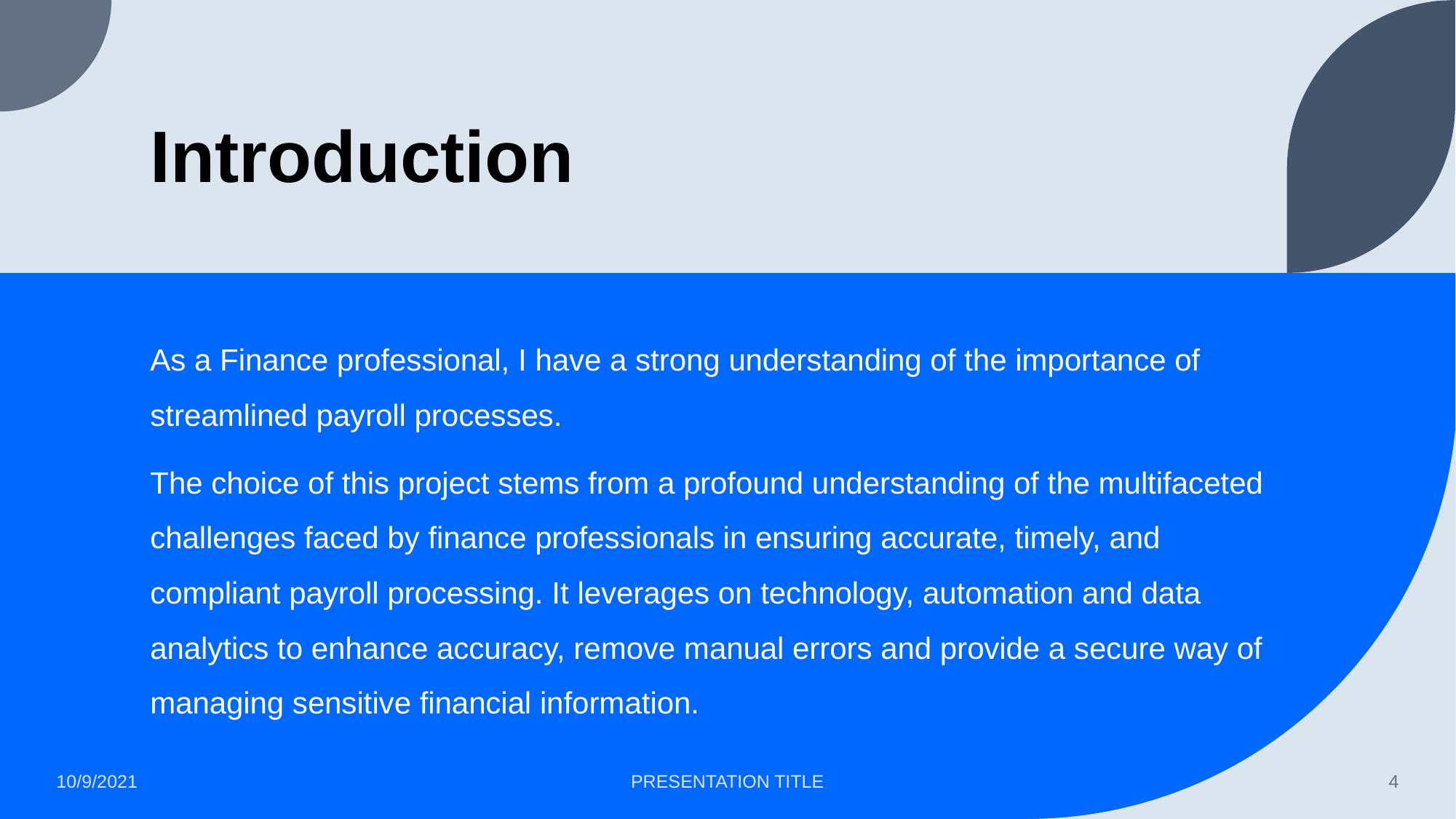

# Introduction
As a Finance professional, I have a strong understanding of the importance of streamlined payroll processes.
The choice of this project stems from a profound understanding of the multifaceted challenges faced by finance professionals in ensuring accurate, timely, and compliant payroll processing. It leverages on technology, automation and data analytics to enhance accuracy, remove manual errors and provide a secure way of managing sensitive financial information.
10/9/2021
PRESENTATION TITLE
4